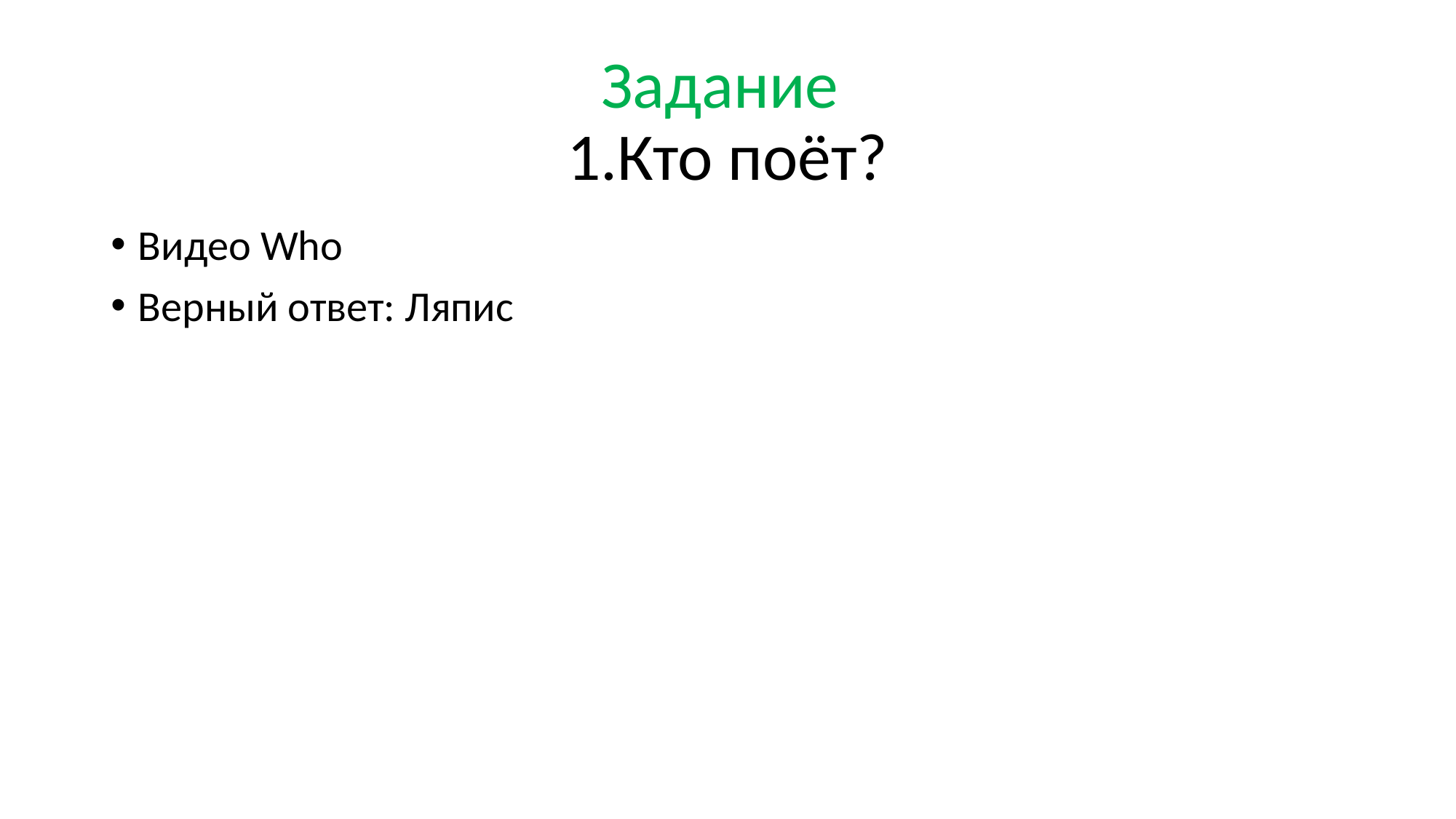

# Задание 1.Кто поёт?
Видео Who
Верный ответ: Ляпис